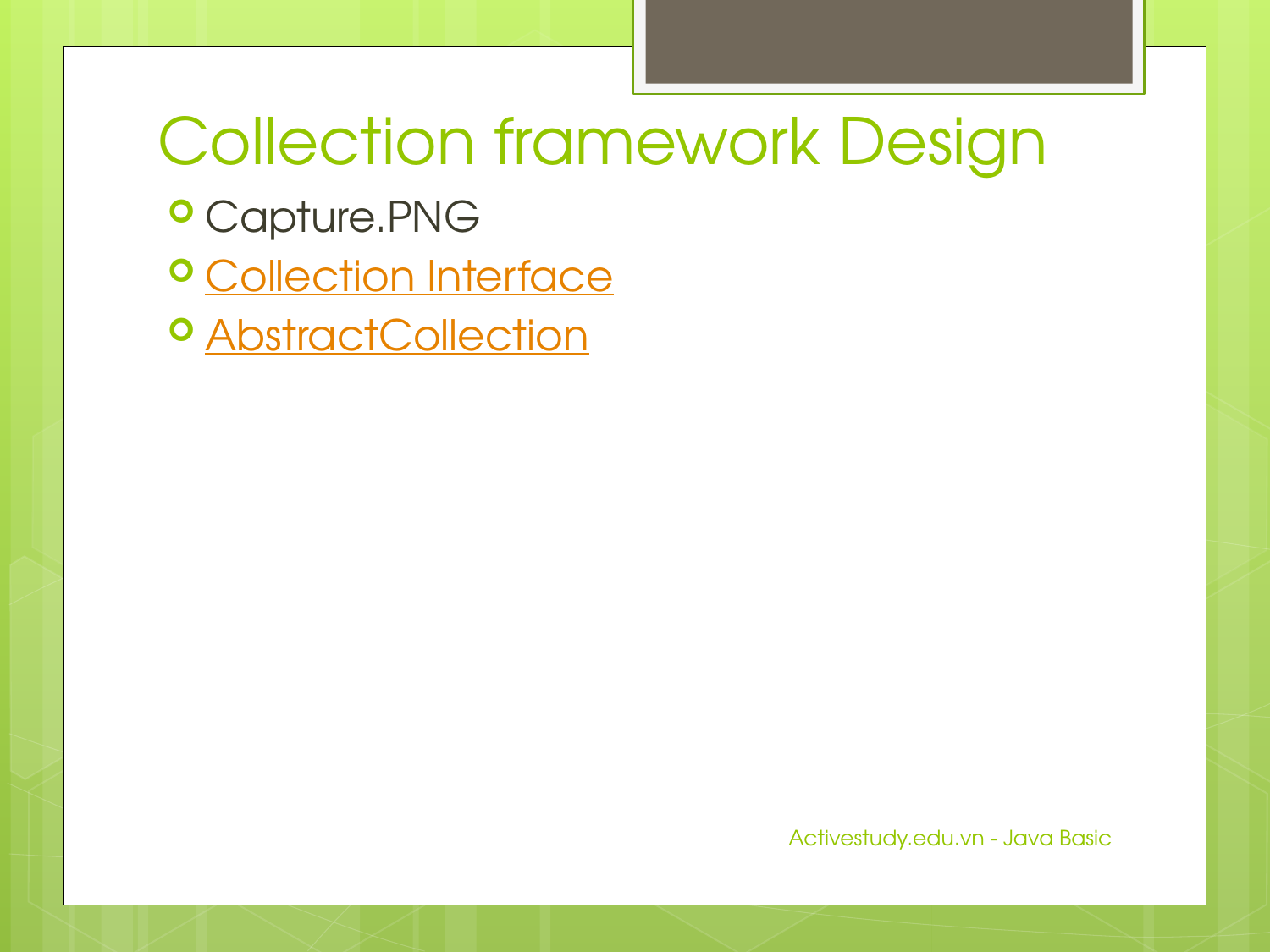

# Collection framework Design
Capture.PNG
Collection Interface
AbstractCollection
Activestudy.edu.vn - Java Basic